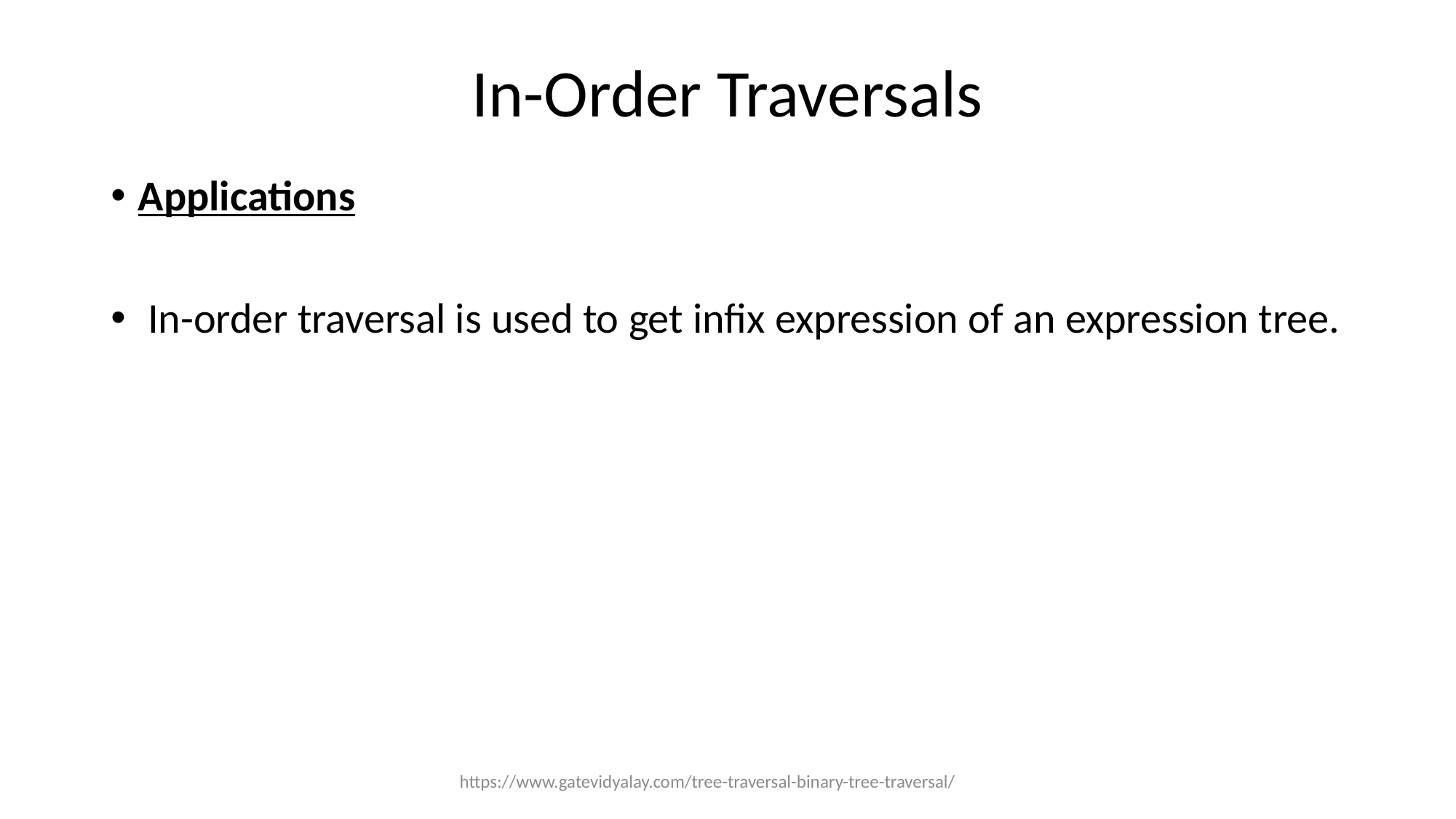

# In-Order Traversals
Applications

 In-order traversal is used to get infix expression of an expression tree.
https://www.gatevidyalay.com/tree-traversal-binary-tree-traversal/